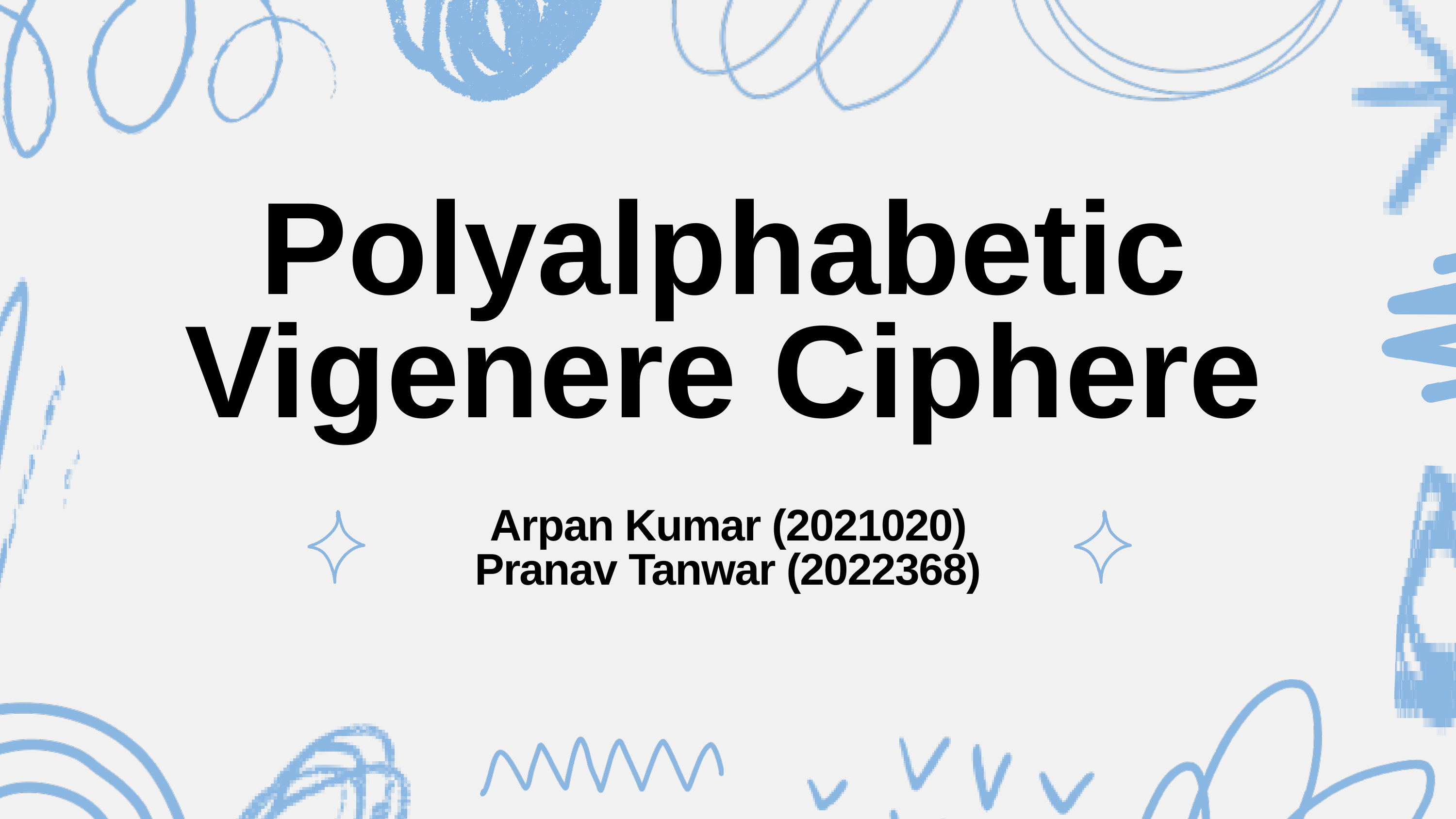

Polyalphabetic
Vigenere Ciphere

 Arpan Kumar (2021020)
Pranav Tanwar (2022368)